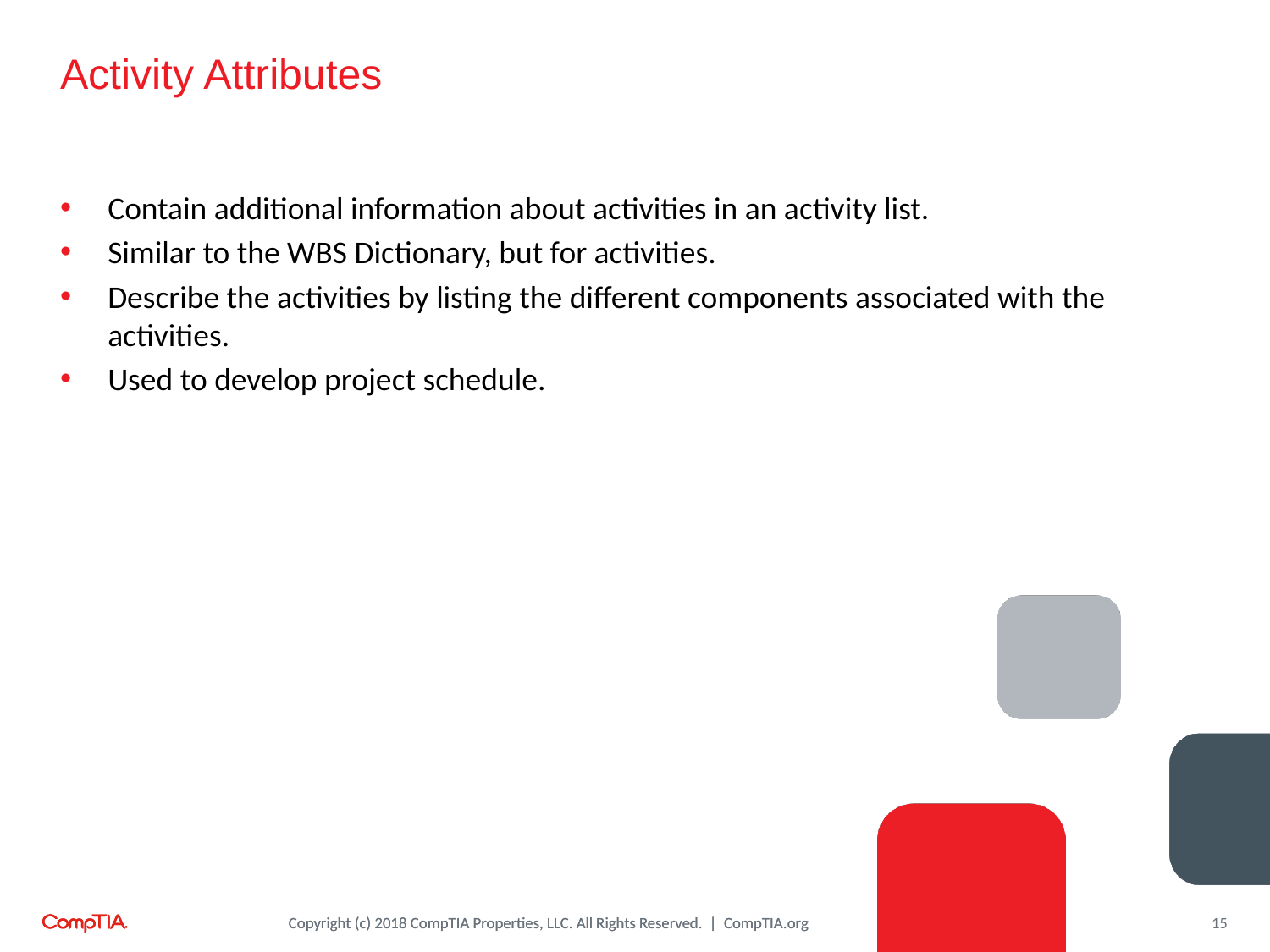

# Activity Attributes
Contain additional information about activities in an activity list.
Similar to the WBS Dictionary, but for activities.
Describe the activities by listing the different components associated with the activities.
Used to develop project schedule.
15